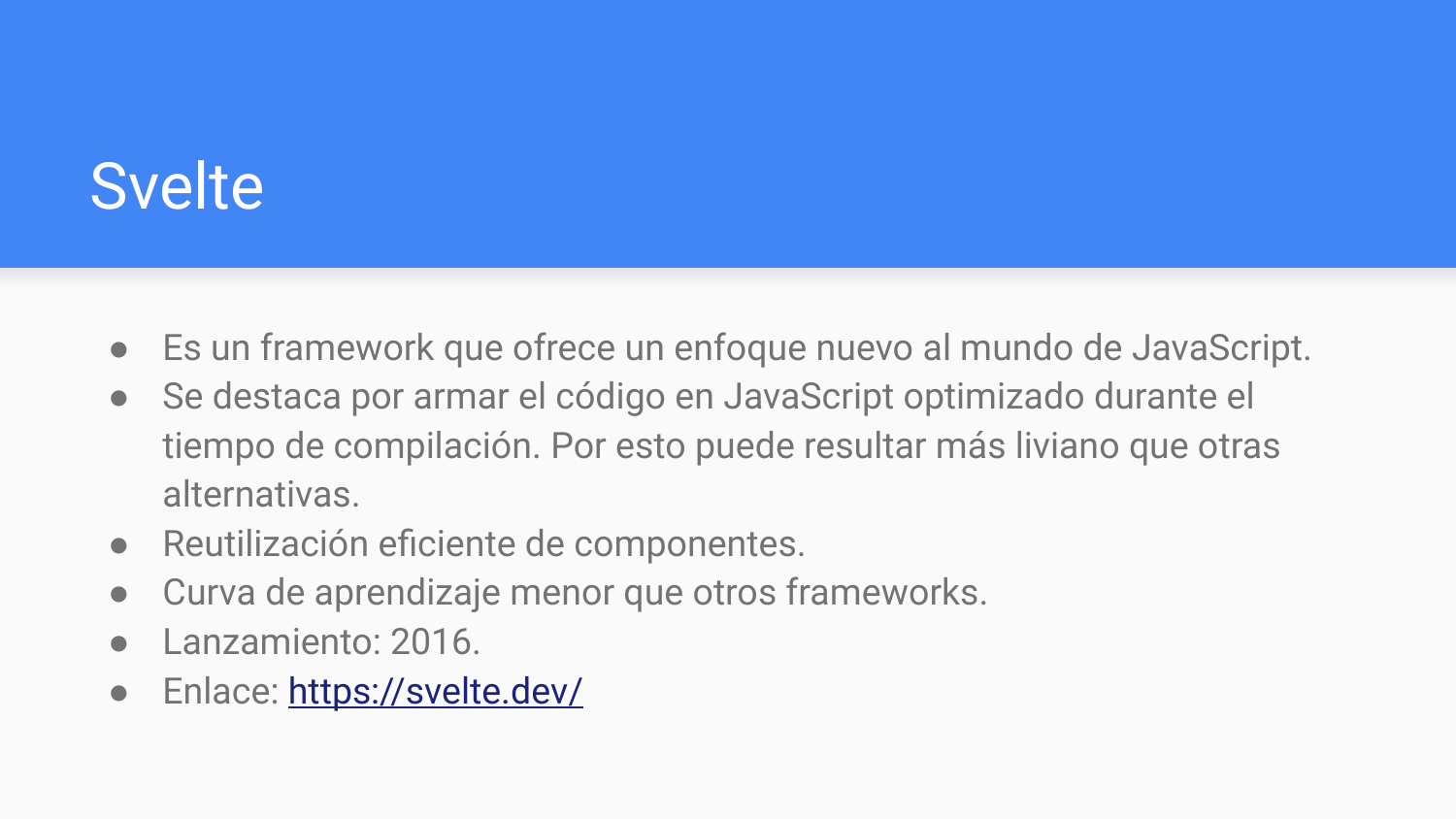

# Svelte
Es un framework que ofrece un enfoque nuevo al mundo de JavaScript.
Se destaca por armar el código en JavaScript optimizado durante el tiempo de compilación. Por esto puede resultar más liviano que otras alternativas.
Reutilización eficiente de componentes.
Curva de aprendizaje menor que otros frameworks.
Lanzamiento: 2016.
Enlace: https://svelte.dev/